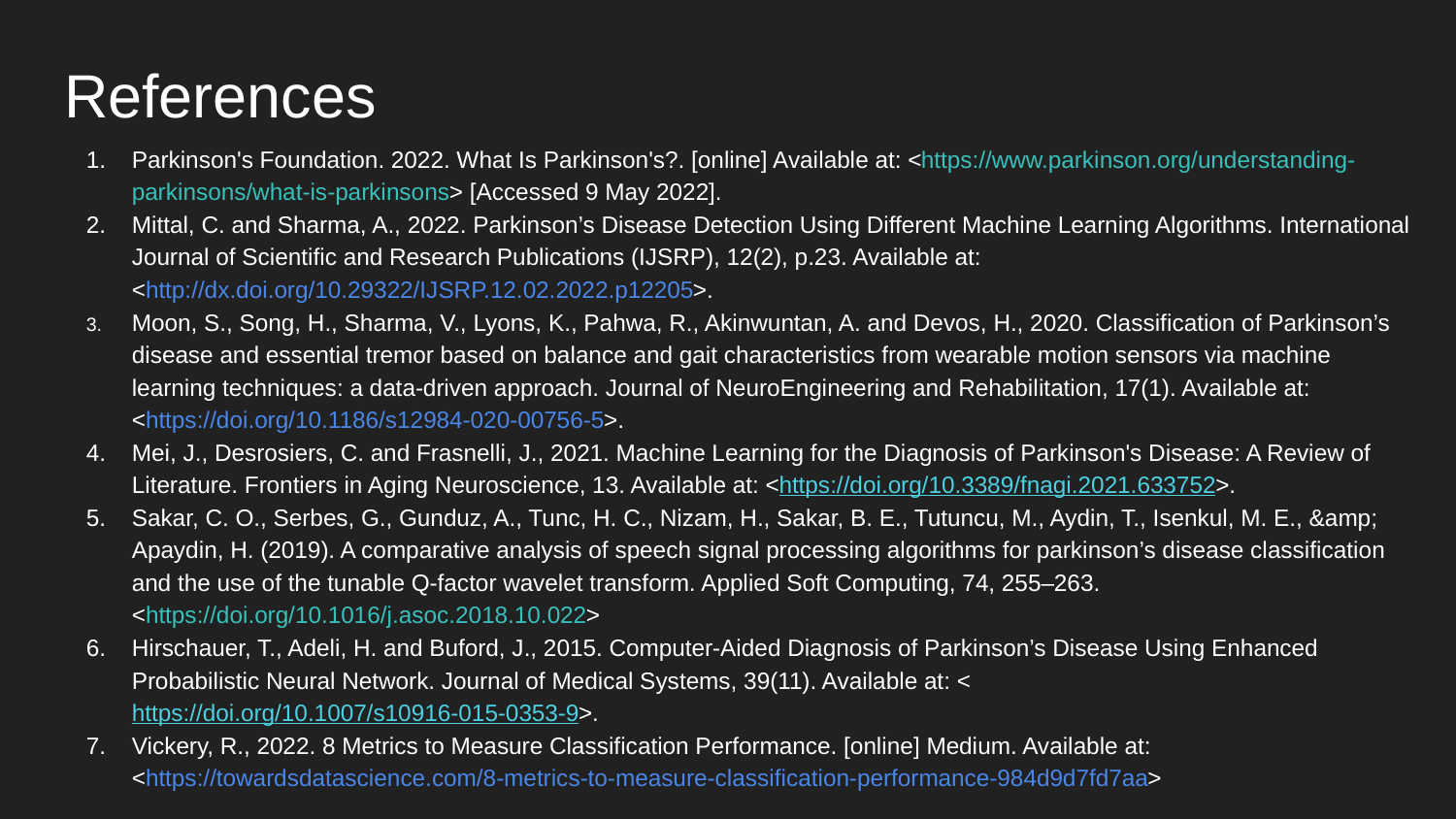

# References
Parkinson's Foundation. 2022. What Is Parkinson's?. [online] Available at: <https://www.parkinson.org/understanding-parkinsons/what-is-parkinsons> [Accessed 9 May 2022].
Mittal, C. and Sharma, A., 2022. Parkinson’s Disease Detection Using Different Machine Learning Algorithms. International Journal of Scientific and Research Publications (IJSRP), 12(2), p.23. Available at: <http://dx.doi.org/10.29322/IJSRP.12.02.2022.p12205>.
Moon, S., Song, H., Sharma, V., Lyons, K., Pahwa, R., Akinwuntan, A. and Devos, H., 2020. Classification of Parkinson’s disease and essential tremor based on balance and gait characteristics from wearable motion sensors via machine learning techniques: a data-driven approach. Journal of NeuroEngineering and Rehabilitation, 17(1). Available at: <https://doi.org/10.1186/s12984-020-00756-5>.
Mei, J., Desrosiers, C. and Frasnelli, J., 2021. Machine Learning for the Diagnosis of Parkinson's Disease: A Review of Literature. Frontiers in Aging Neuroscience, 13. Available at: <https://doi.org/10.3389/fnagi.2021.633752>.
Sakar, C. O., Serbes, G., Gunduz, A., Tunc, H. C., Nizam, H., Sakar, B. E., Tutuncu, M., Aydin, T., Isenkul, M. E., &amp; Apaydin, H. (2019). A comparative analysis of speech signal processing algorithms for parkinson’s disease classification and the use of the tunable Q-factor wavelet transform. Applied Soft Computing, 74, 255–263. <https://doi.org/10.1016/j.asoc.2018.10.022>
Hirschauer, T., Adeli, H. and Buford, J., 2015. Computer-Aided Diagnosis of Parkinson’s Disease Using Enhanced Probabilistic Neural Network. Journal of Medical Systems, 39(11). Available at: <https://doi.org/10.1007/s10916-015-0353-9>.
Vickery, R., 2022. 8 Metrics to Measure Classification Performance. [online] Medium. Available at: <https://towardsdatascience.com/8-metrics-to-measure-classification-performance-984d9d7fd7aa>